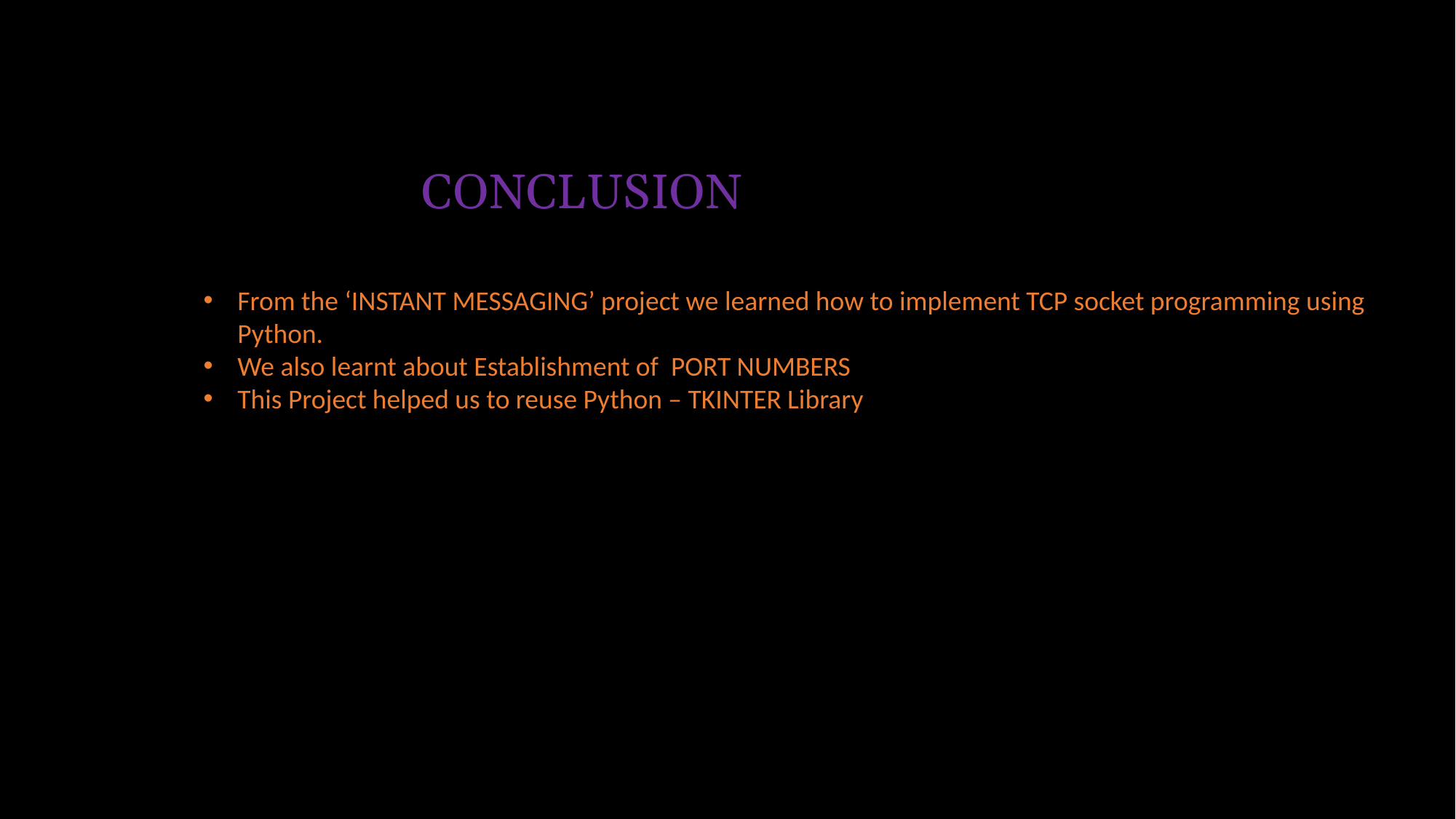

CONCLUSION

From the ‘INSTANT MESSAGING’ project we learned how to implement TCP socket programming using Python.
We also learnt about Establishment of  PORT NUMBERS
This Project helped us to reuse Python – TKINTER Library